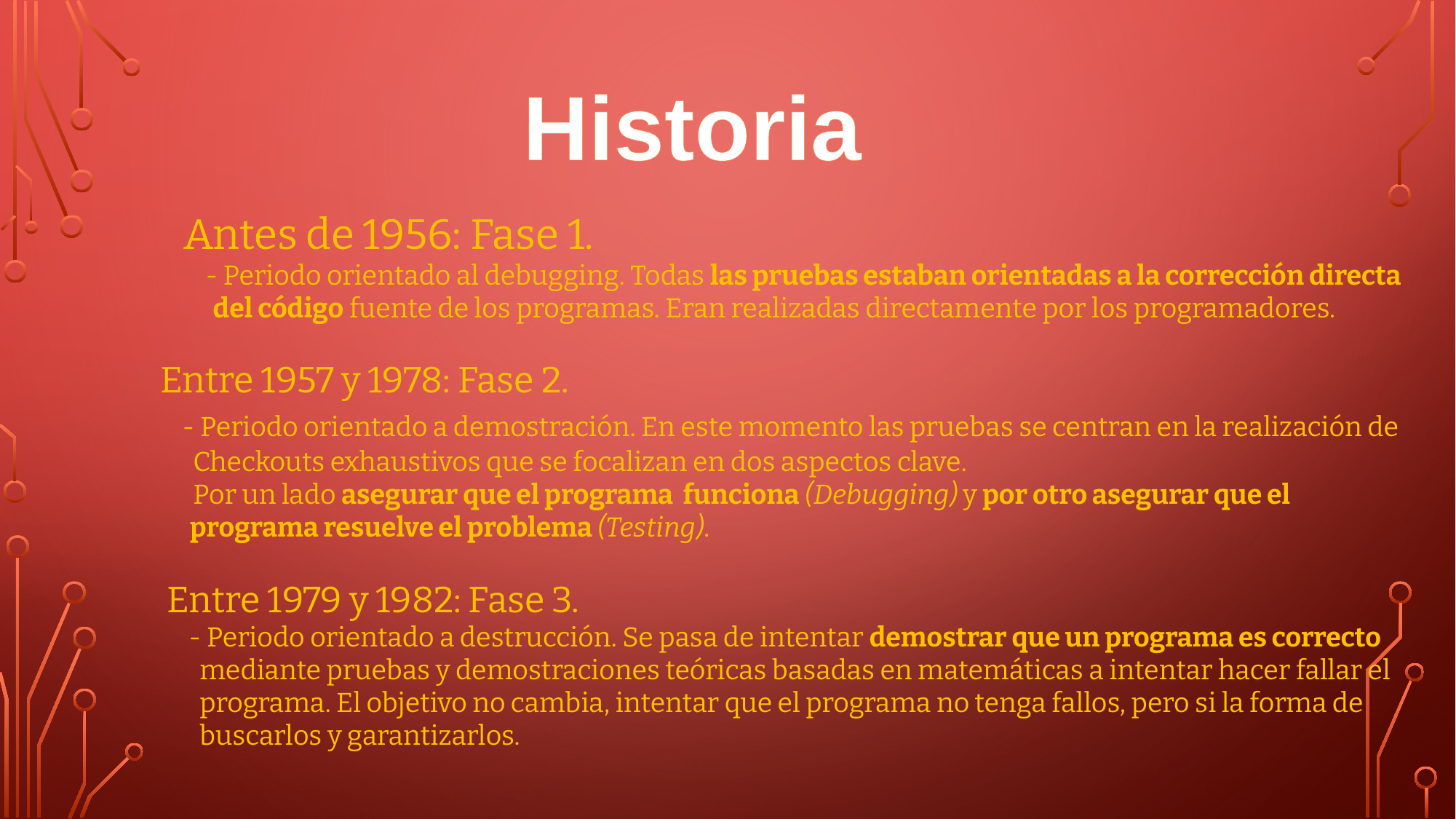

Historia
Antes de 1956: Fase 1.
    - Periodo orientado al debugging. Todas las pruebas estaban orientadas a la corrección directa
      del código fuente de los programas. Eran realizadas directamente por los programadores.
Entre 1957 y 1978: Fase 2.
   - Periodo orientado a demostración. En este momento las pruebas se centran en la realización de
      Checkouts exhaustivos que se focalizan en dos aspectos clave.
      Por un lado asegurar que el programa  funciona (Debugging) y por otro asegurar que el
      programa resuelve el problema (Testing).
Entre 1979 y 1982: Fase 3.
    - Periodo orientado a destrucción. Se pasa de intentar demostrar que un programa es correcto
      mediante pruebas y demostraciones teóricas basadas en matemáticas a intentar hacer fallar el
      programa. El objetivo no cambia, intentar que el programa no tenga fallos, pero si la forma de
      buscarlos y garantizarlos.